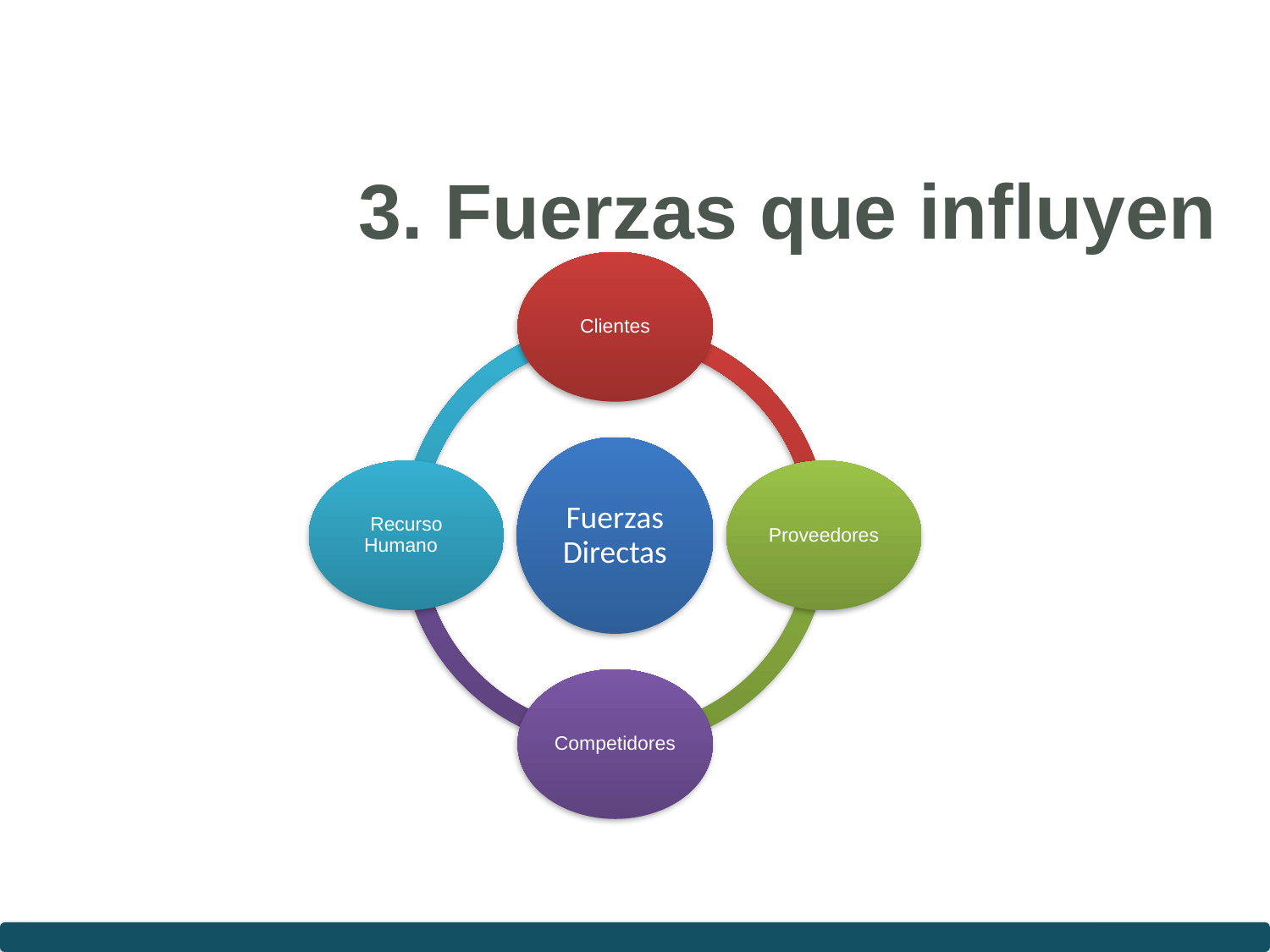

# 3. Fuerzas que influyen
Fuerzas Directas
Clientes
Proveedores
Competidores
Recurso Humano